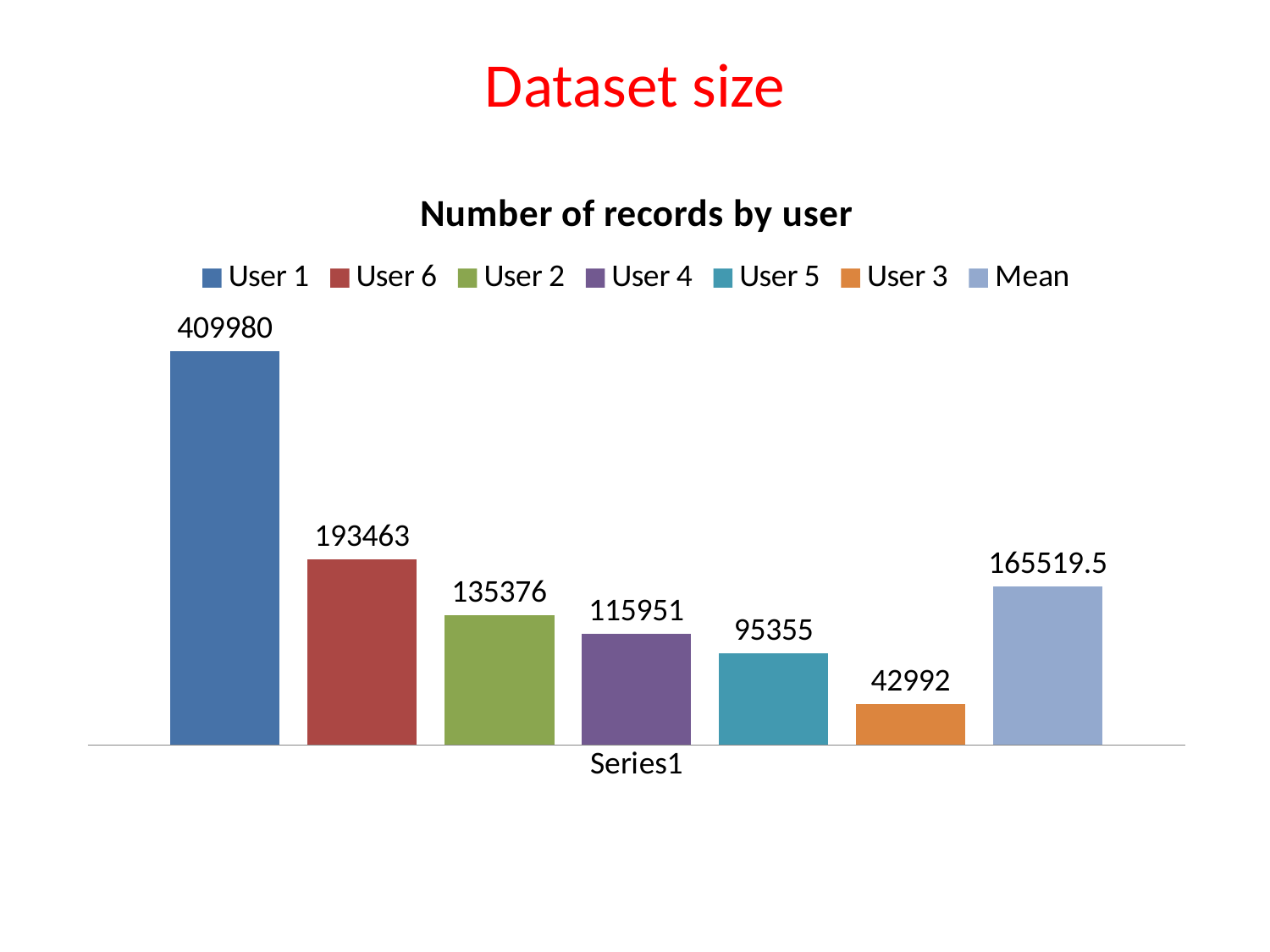

# Dataset size

### Chart: Number of records by user

| Category | User 1 | User 6 | User 2 | User 4 | User 5 | User 3 | Mean |
|---|---|---|---|---|---|---|---|
|  | 409980.0 | 193463.0 | 135376.0 | 115951.0 | 95355.0 | 42992.0 | 165519.5 |